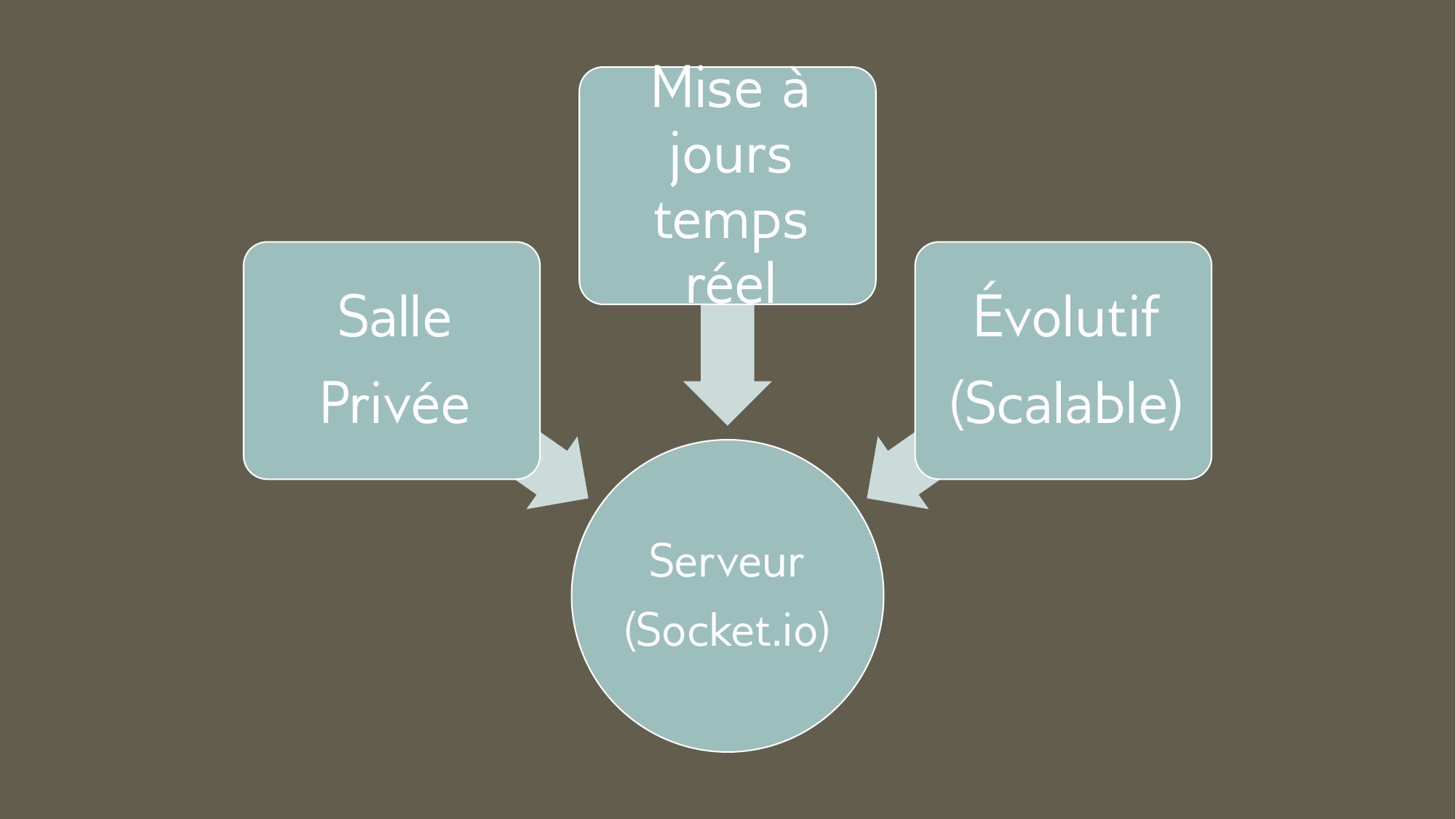

Serveur
(Socket.io)
Salle
Privée
Mise à jours temps réel
Évolutif
(Scalable)